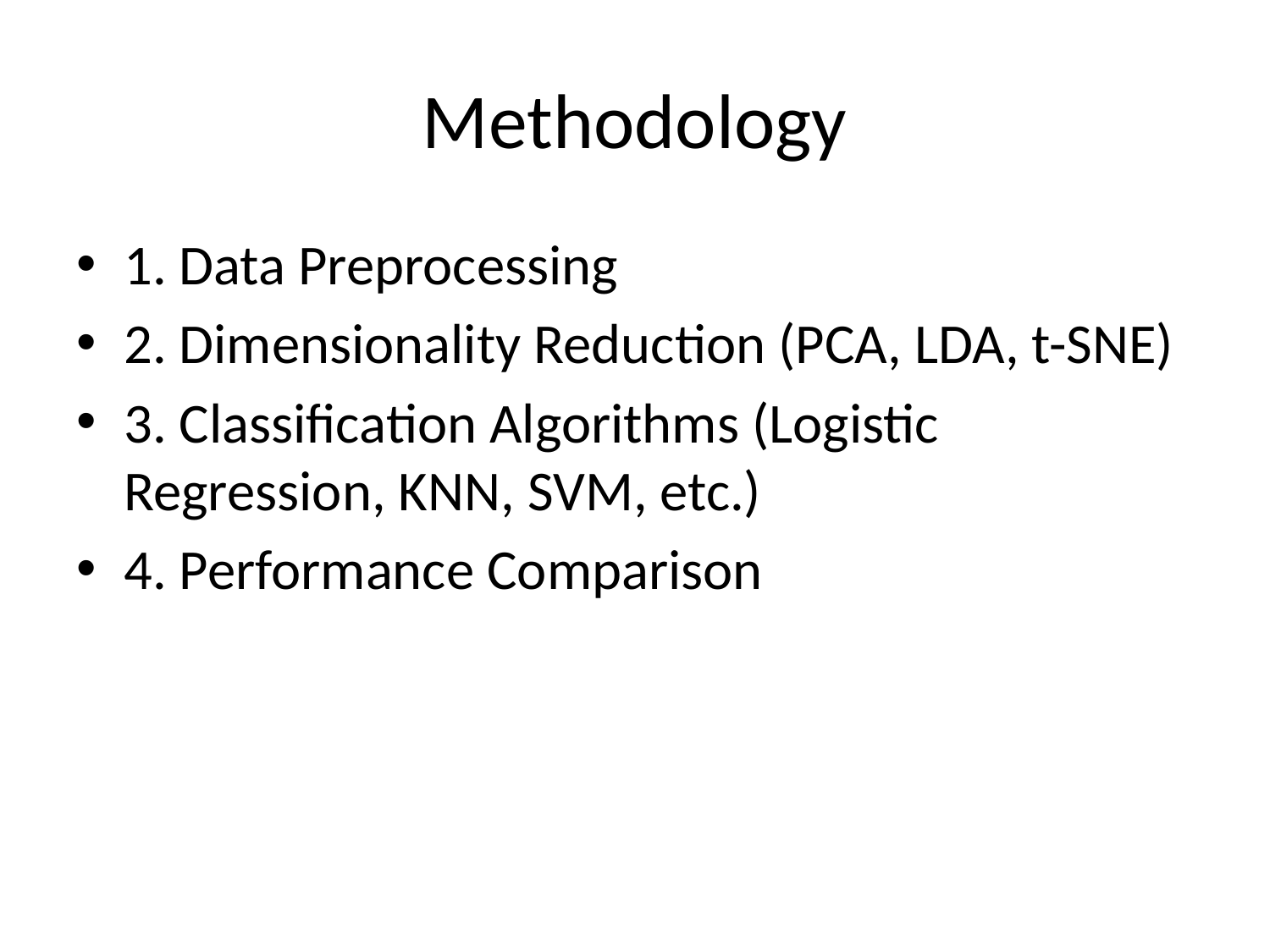

# Methodology
1. Data Preprocessing
2. Dimensionality Reduction (PCA, LDA, t-SNE)
3. Classification Algorithms (Logistic Regression, KNN, SVM, etc.)
4. Performance Comparison